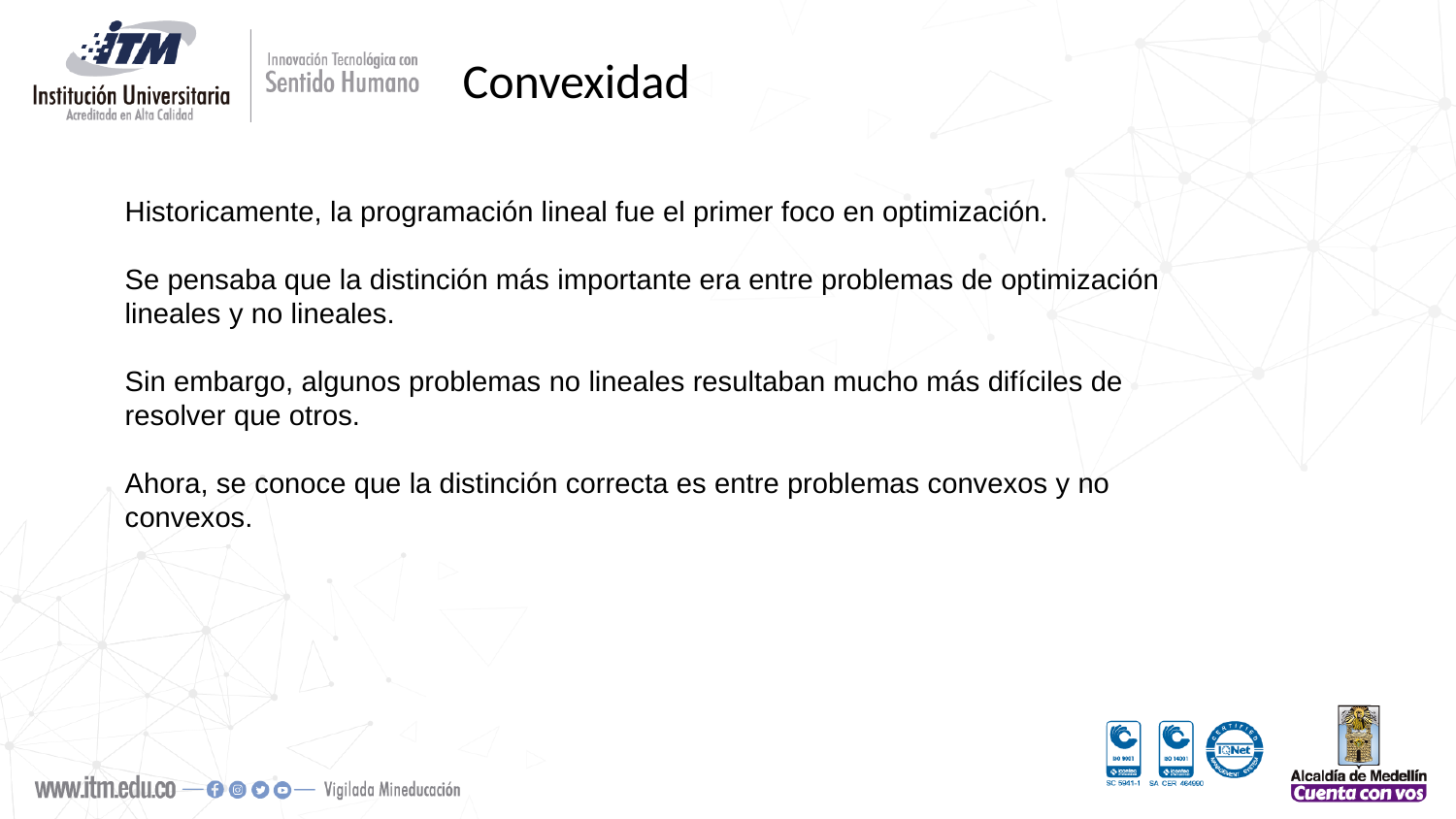

Convexidad
Historicamente, la programación lineal fue el primer foco en optimización.

Se pensaba que la distinción más importante era entre problemas de optimización lineales y no lineales.

Sin embargo, algunos problemas no lineales resultaban mucho más difíciles de resolver que otros.

Ahora, se conoce que la distinción correcta es entre problemas convexos y no convexos.